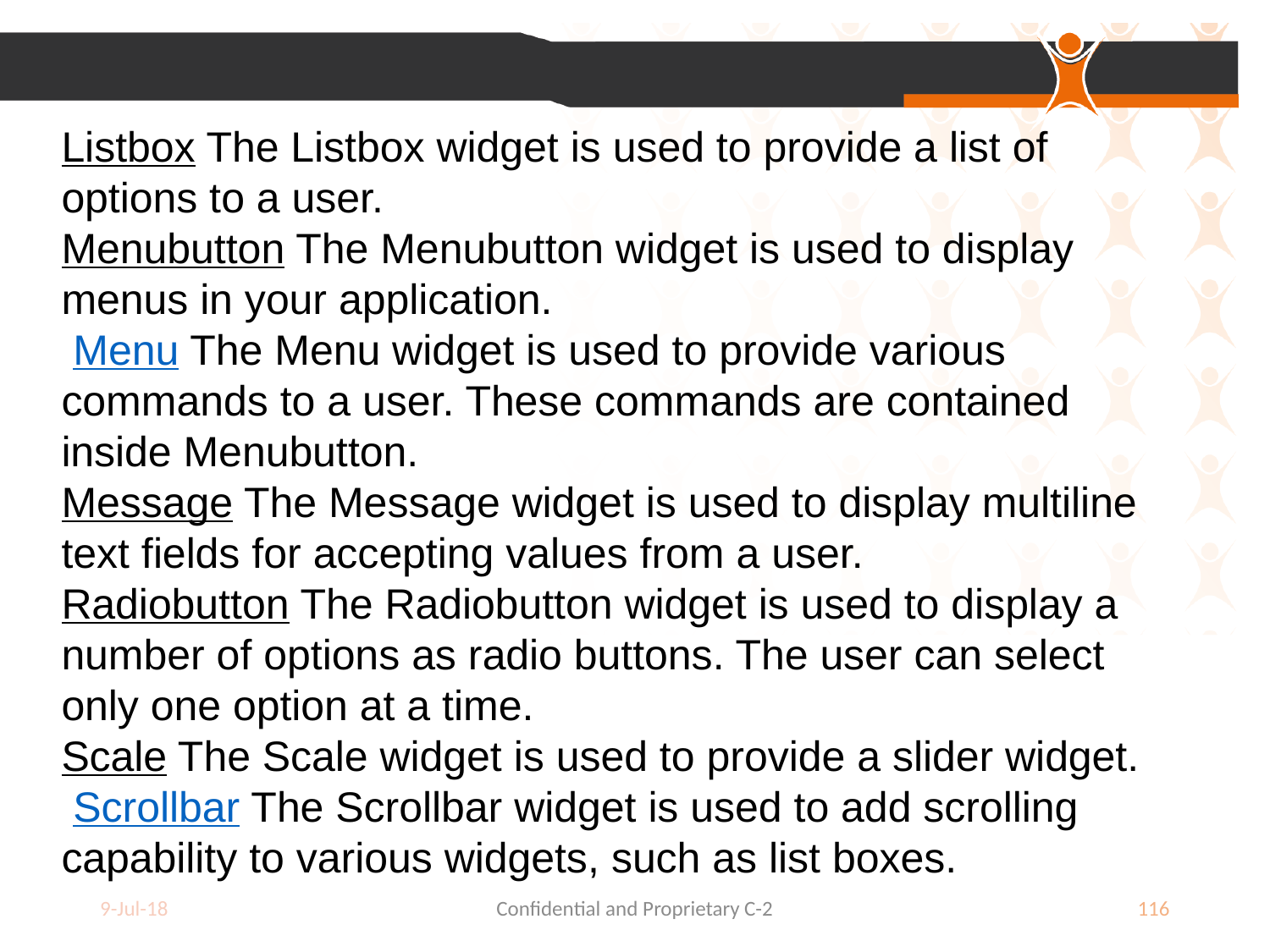

Listbox The Listbox widget is used to provide a list of options to a user.
Menubutton The Menubutton widget is used to display menus in your application.
 Menu The Menu widget is used to provide various commands to a user. These commands are contained inside Menubutton.
Message The Message widget is used to display multiline text fields for accepting values from a user.
Radiobutton The Radiobutton widget is used to display a number of options as radio buttons. The user can select only one option at a time.
Scale The Scale widget is used to provide a slider widget.
 Scrollbar The Scrollbar widget is used to add scrolling capability to various widgets, such as list boxes.
9-Jul-18
Confidential and Proprietary C-2
116